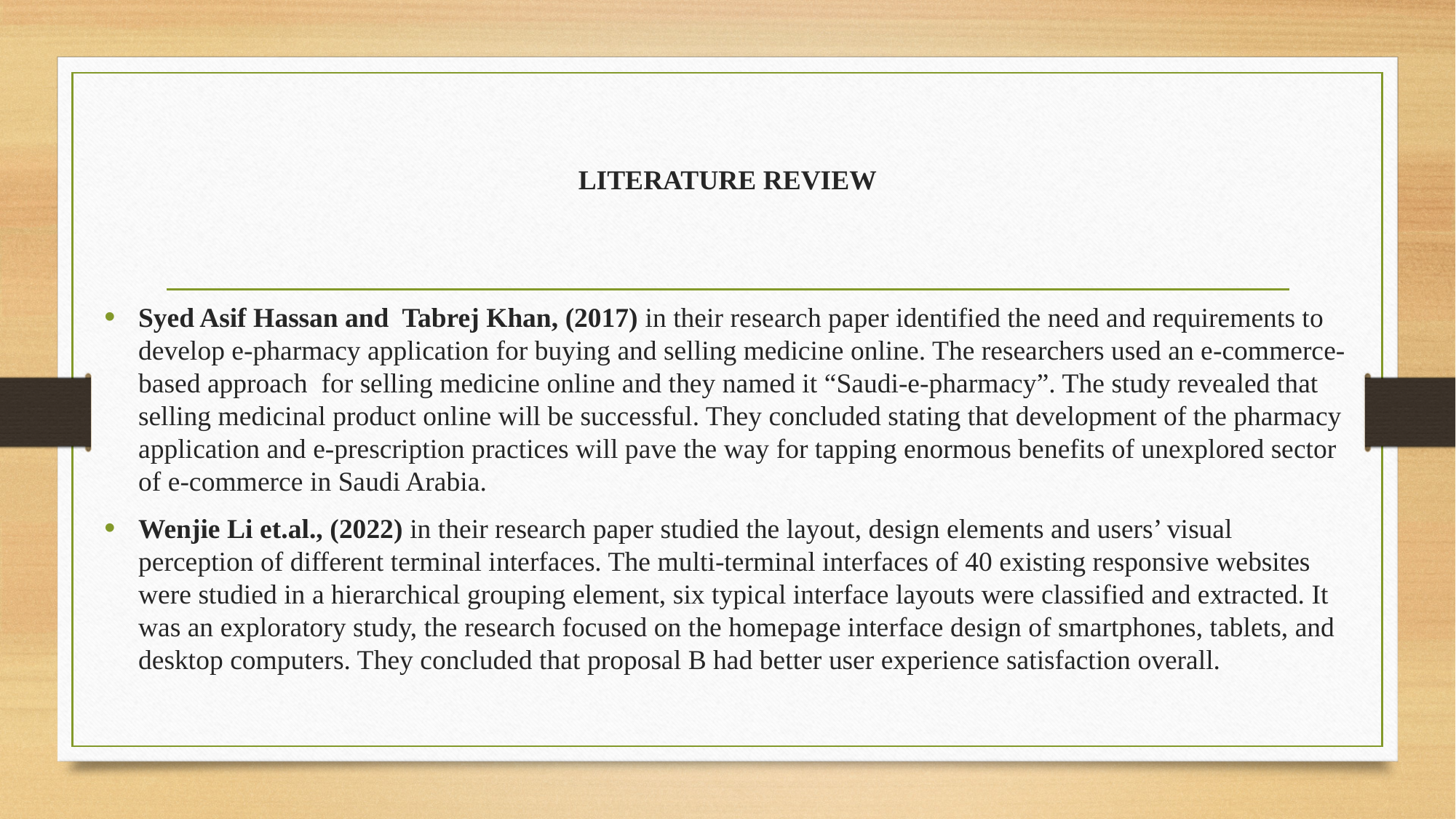

# LITERATURE REVIEW
Syed Asif Hassan and  Tabrej Khan, (2017) in their research paper identified the need and requirements to develop e-pharmacy application for buying and selling medicine online. The researchers used an e-commerce-based approach  for selling medicine online and they named it “Saudi-e-pharmacy”. The study revealed that selling medicinal product online will be successful. They concluded stating that development of the pharmacy application and e-prescription practices will pave the way for tapping enormous benefits of unexplored sector of e-commerce in Saudi Arabia.
Wenjie Li et.al., (2022) in their research paper studied the layout, design elements and users’ visual perception of different terminal interfaces. The multi-terminal interfaces of 40 existing responsive websites were studied in a hierarchical grouping element, six typical interface layouts were classified and extracted. It was an exploratory study, the research focused on the homepage interface design of smartphones, tablets, and desktop computers. They concluded that proposal B had better user experience satisfaction overall.